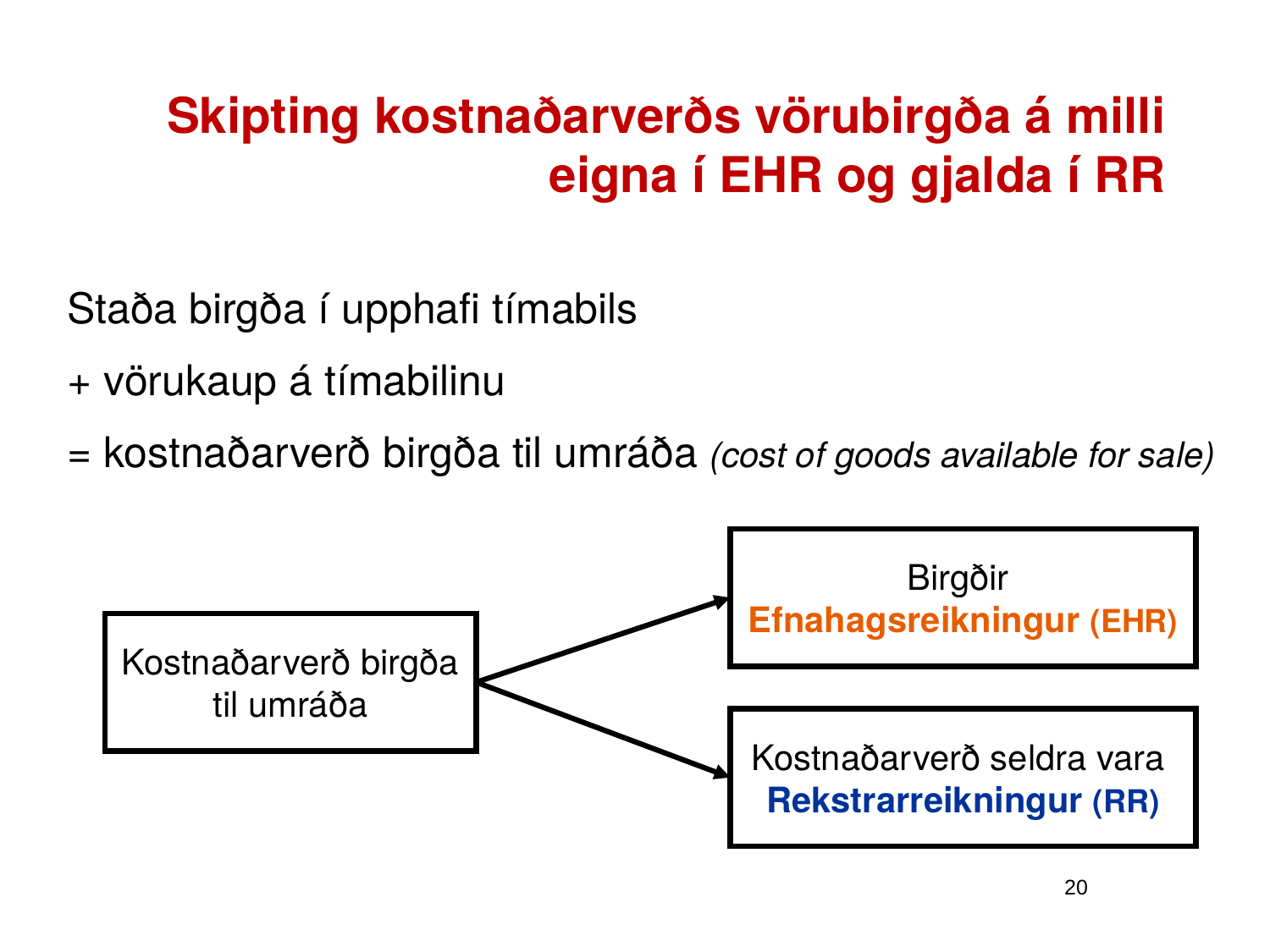

# Skipting kostnaðarverðs vörubirgða á milli eigna í EHR og gjalda í RR
Staða birgða í upphafi tímabils
+ vörukaup á tímabilinu
= kostnaðarverð birgða til umráða (cost of goods available for sale)

Birgðir
Efnahagsreikningur (EHR)
Kostnaðarverð birgða til umráða
Kostnaðarverð seldra vara
Rekstrarreikningur (RR)
20